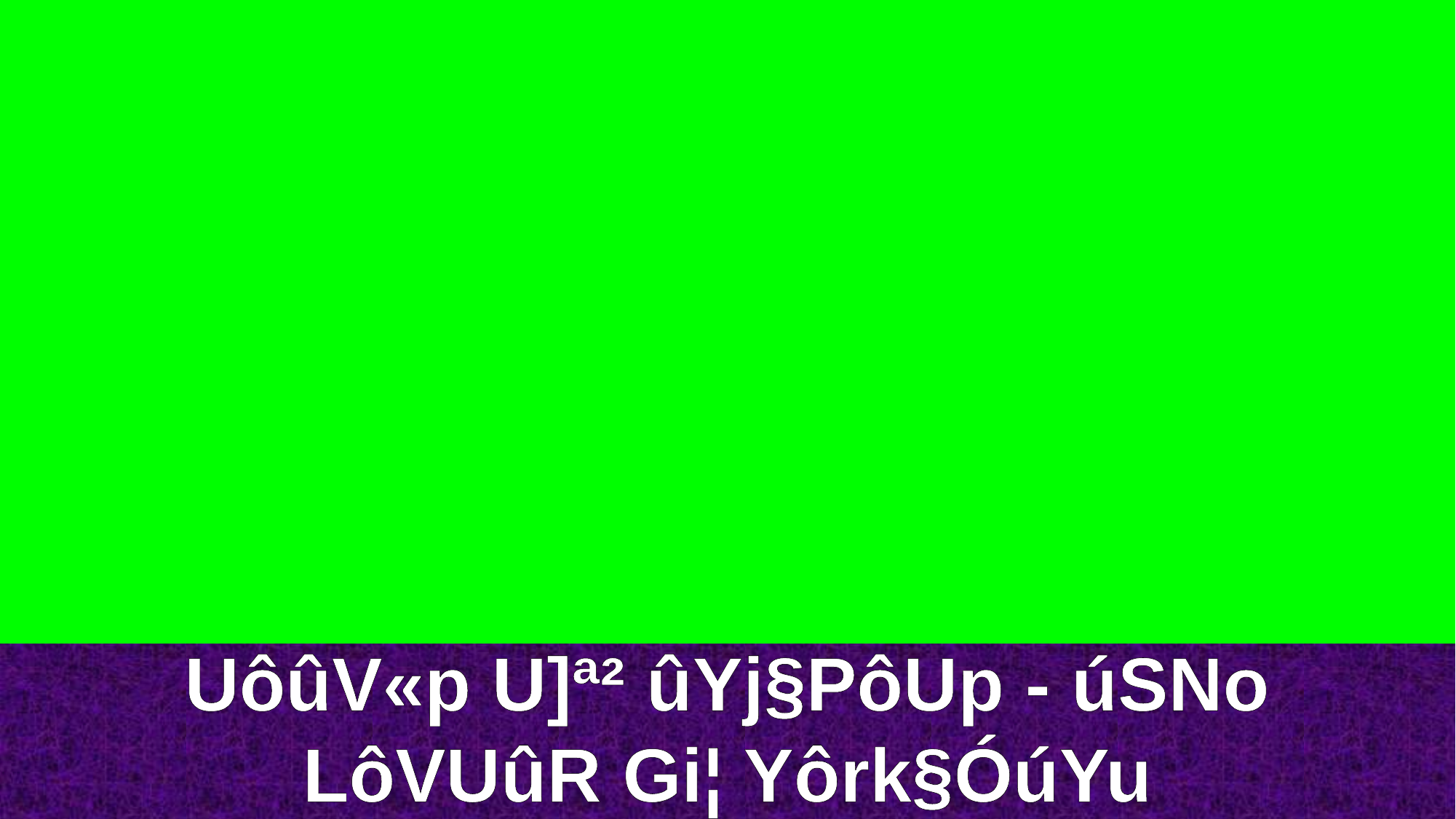

UôûV«p U]ª² ûYj§PôUp - úSNo
LôVUûR Gi¦ Yôrk§ÓúYu